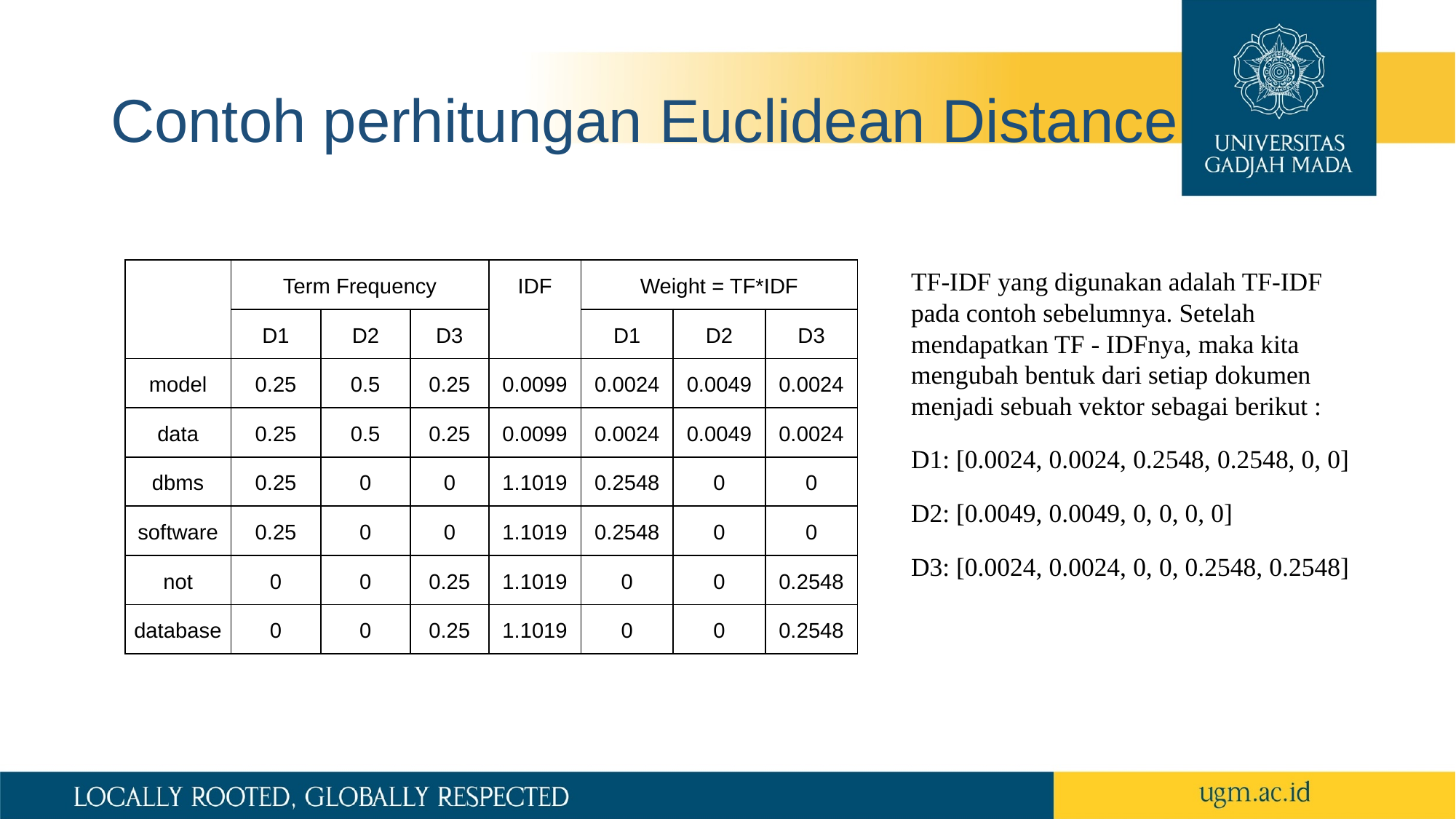

# Contoh perhitungan Euclidean Distance
|  | Term Frequency |  |  | IDF | Weight = TF\*IDF |  |  |
| --- | --- | --- | --- | --- | --- | --- | --- |
|  | D1 | D2 | D3 |  | D1 | D2 | D3 |
| model | 0.25 | 0.5 | 0.25 | 0.0099 | 0.0024 | 0.0049 | 0.0024 |
| data | 0.25 | 0.5 | 0.25 | 0.0099 | 0.0024 | 0.0049 | 0.0024 |
| dbms | 0.25 | 0 | 0 | 1.1019 | 0.2548 | 0 | 0 |
| software | 0.25 | 0 | 0 | 1.1019 | 0.2548 | 0 | 0 |
| not | 0 | 0 | 0.25 | 1.1019 | 0 | 0 | 0.2548 |
| database | 0 | 0 | 0.25 | 1.1019 | 0 | 0 | 0.2548 |
TF-IDF yang digunakan adalah TF-IDF pada contoh sebelumnya. Setelah mendapatkan TF - IDFnya, maka kita mengubah bentuk dari setiap dokumen menjadi sebuah vektor sebagai berikut :
D1: [0.0024, 0.0024, 0.2548, 0.2548, 0, 0]
D2: [0.0049, 0.0049, 0, 0, 0, 0]
D3: [0.0024, 0.0024, 0, 0, 0.2548, 0.2548]